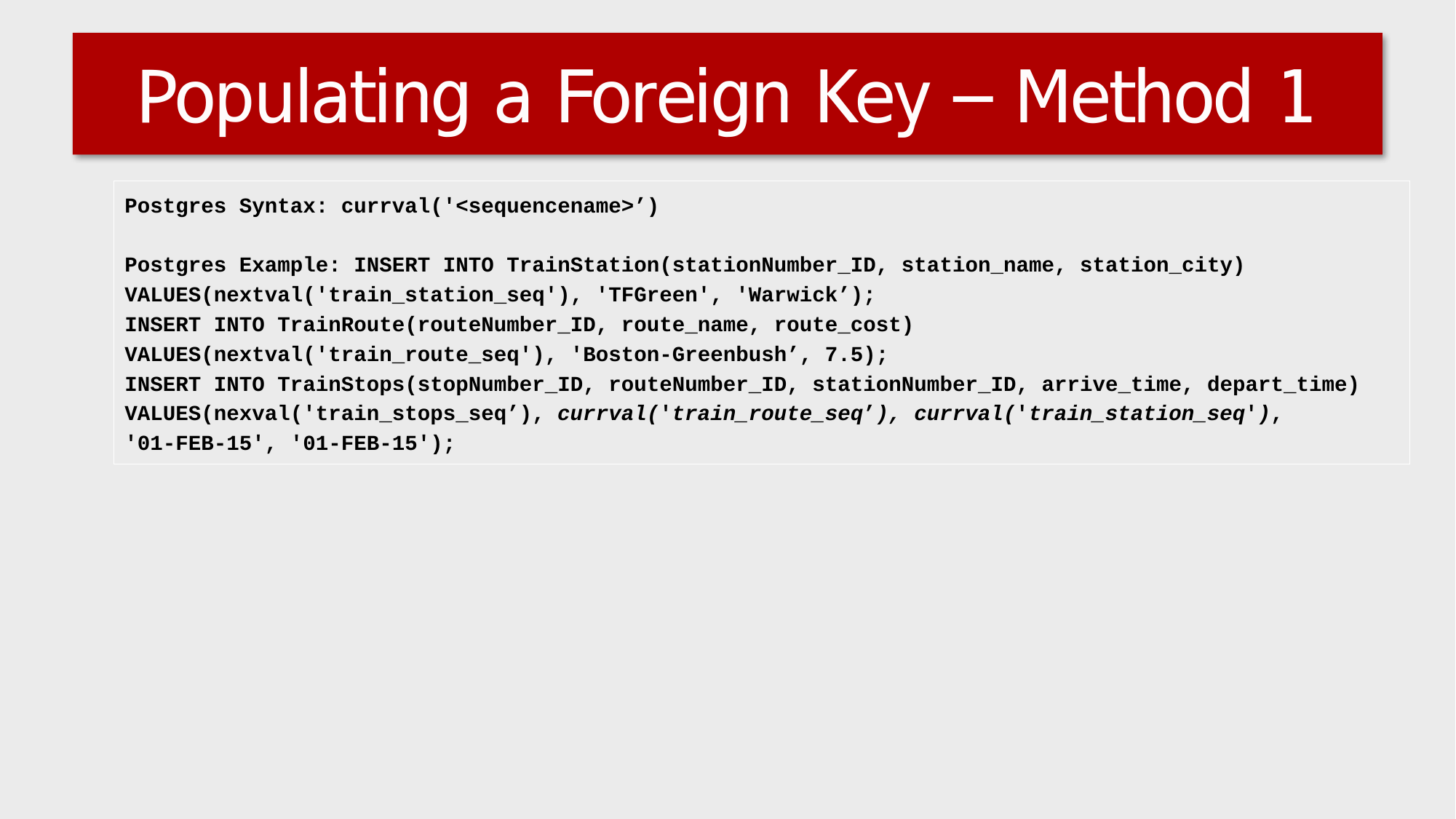

# Populating a Foreign Key – Method 1
Postgres Syntax: currval('<sequencename>’)

Postgres Example: INSERT INTO TrainStation(stationNumber_ID, station_name, station_city)
VALUES(nextval('train_station_seq'), 'TFGreen', 'Warwick’);
INSERT INTO TrainRoute(routeNumber_ID, route_name, route_cost)
VALUES(nextval('train_route_seq'), 'Boston-Greenbush’, 7.5);
INSERT INTO TrainStops(stopNumber_ID, routeNumber_ID, stationNumber_ID, arrive_time, depart_time)
VALUES(nexval('train_stops_seq’), currval('train_route_seq’), currval('train_station_seq'),
'01-FEB-15', '01-FEB-15');